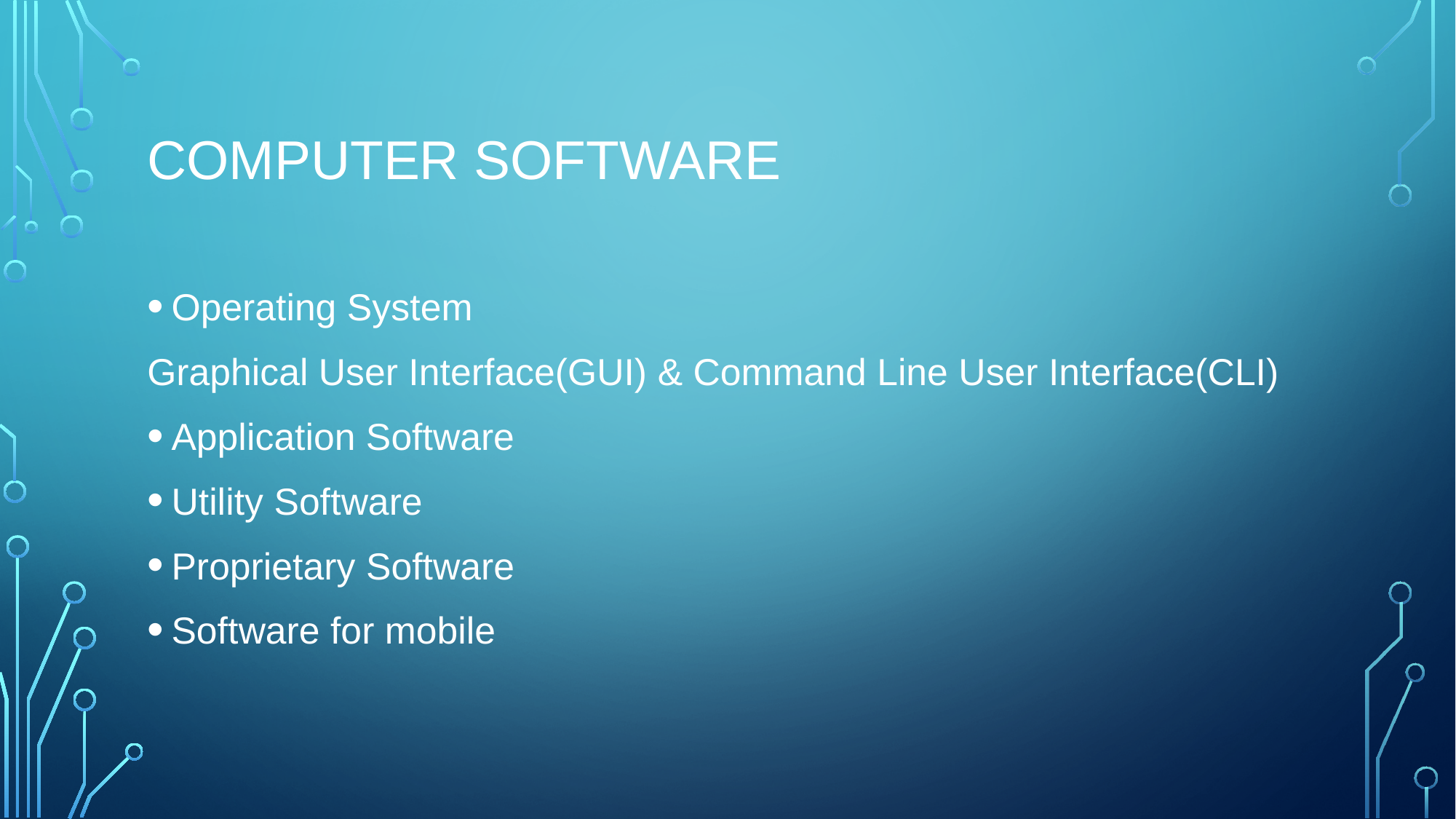

# COMPUTER SOFTWARE
Operating System
Graphical User Interface(GUI) & Command Line User Interface(CLI)
Application Software
Utility Software
Proprietary Software
Software for mobile